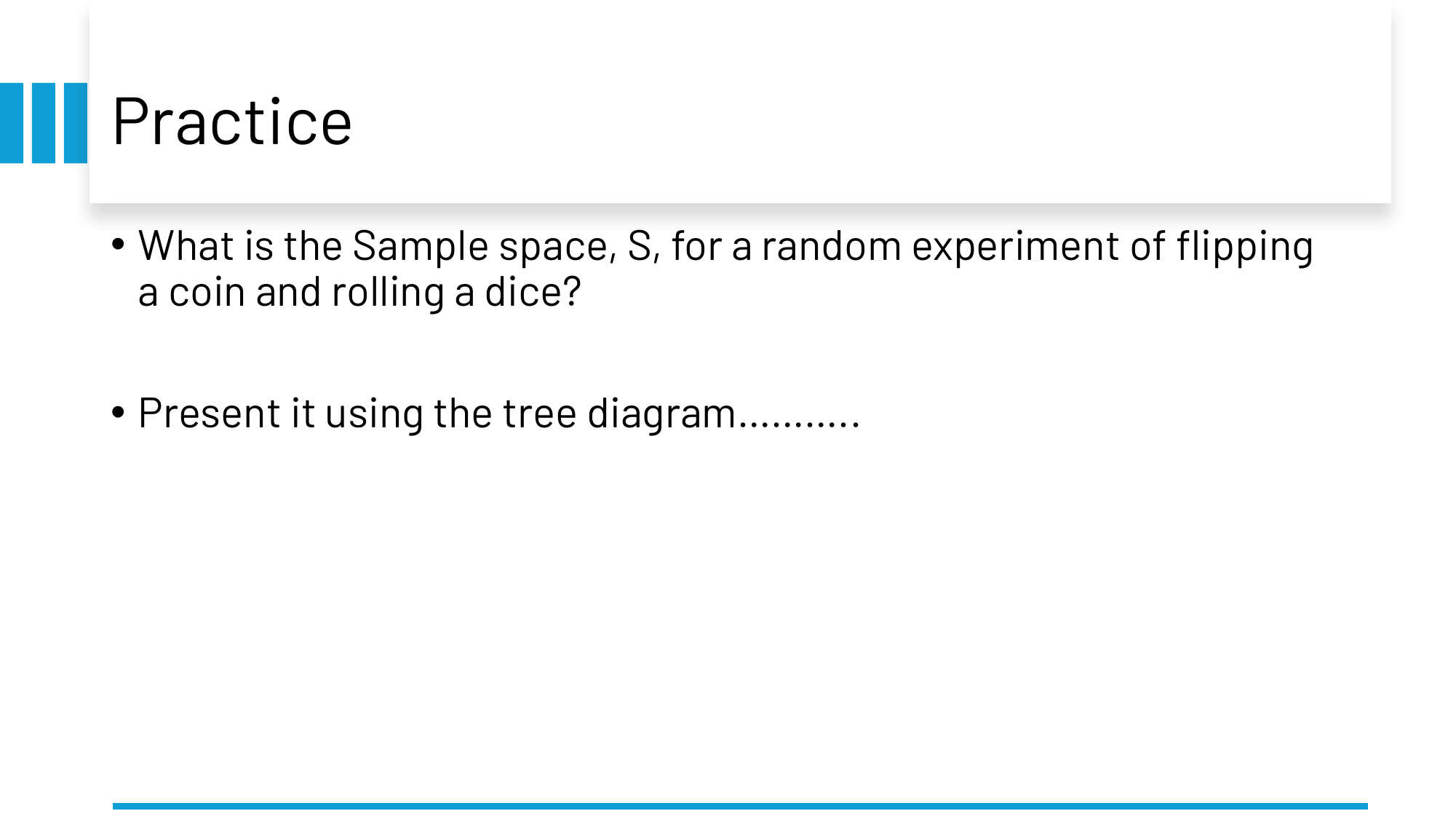

# Practice

What is the Sample space, S, for a random experiment of flipping a coin and rolling a dice?

Present it using the tree diagram………..